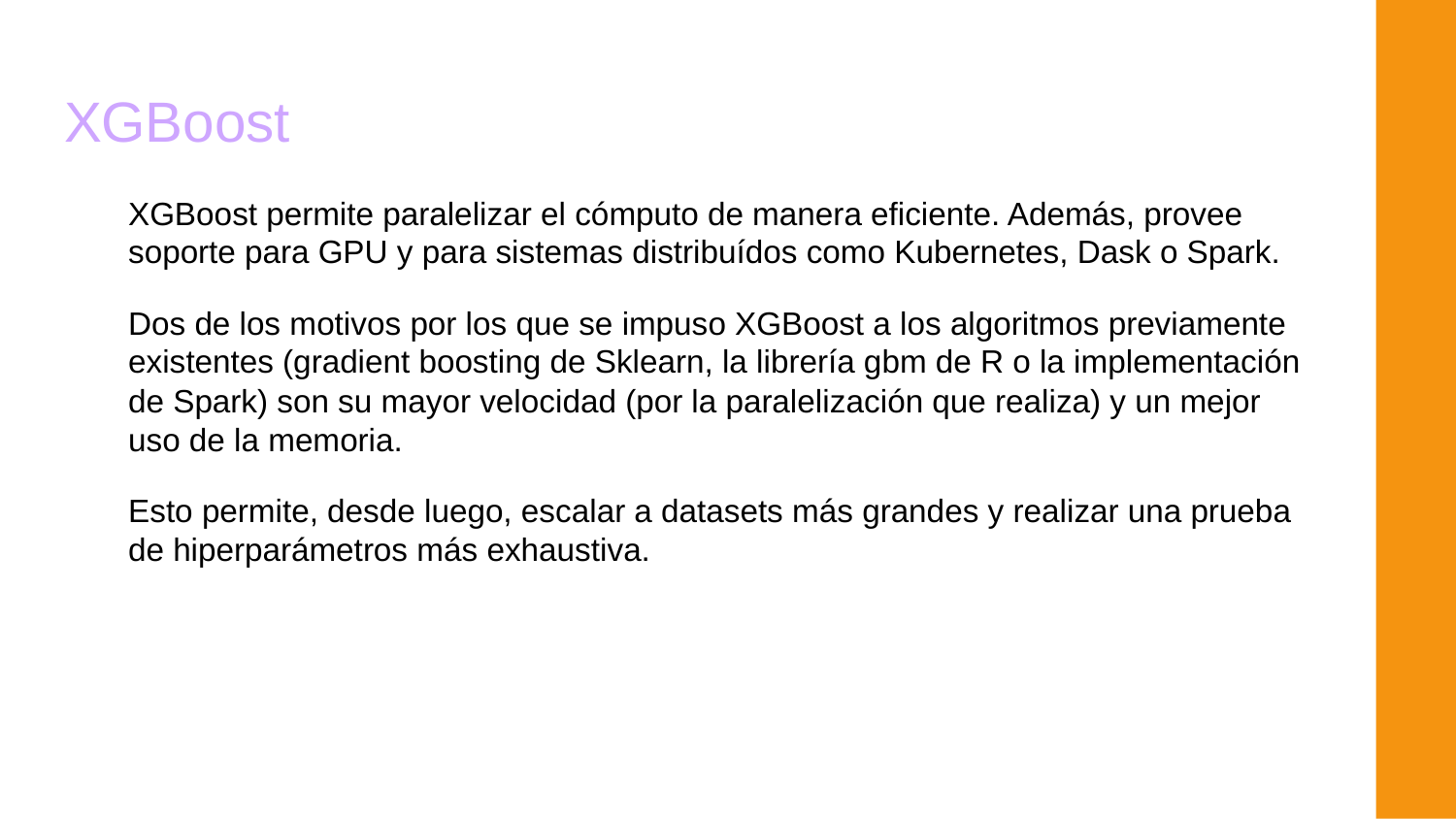

# XGBoost
XGBoost permite paralelizar el cómputo de manera eficiente. Además, provee soporte para GPU y para sistemas distribuídos como Kubernetes, Dask o Spark.
Dos de los motivos por los que se impuso XGBoost a los algoritmos previamente existentes (gradient boosting de Sklearn, la librería gbm de R o la implementación de Spark) son su mayor velocidad (por la paralelización que realiza) y un mejor uso de la memoria.
Esto permite, desde luego, escalar a datasets más grandes y realizar una prueba de hiperparámetros más exhaustiva.